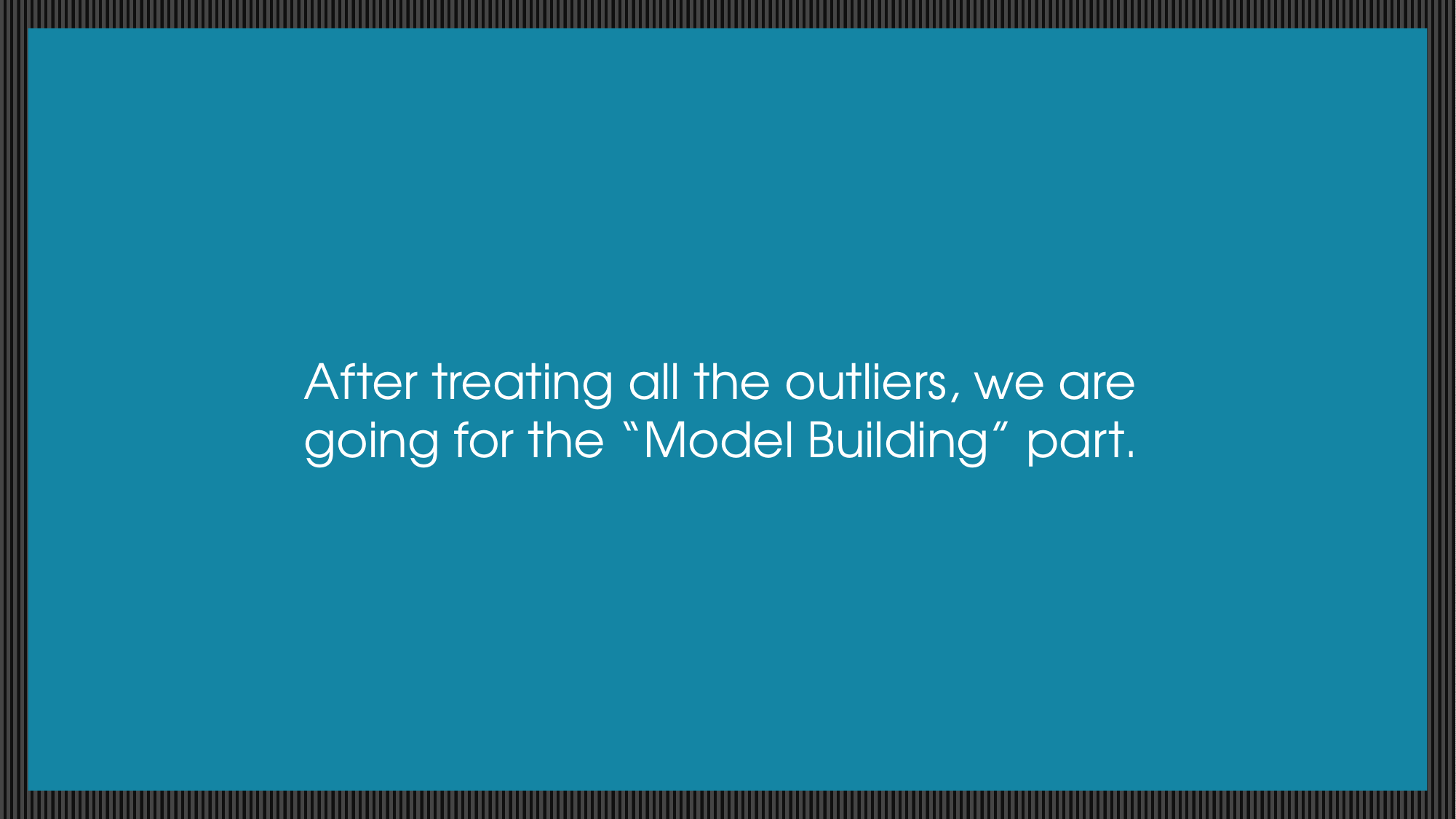

After treating all the outliers, we are going for the “Model Building” part.